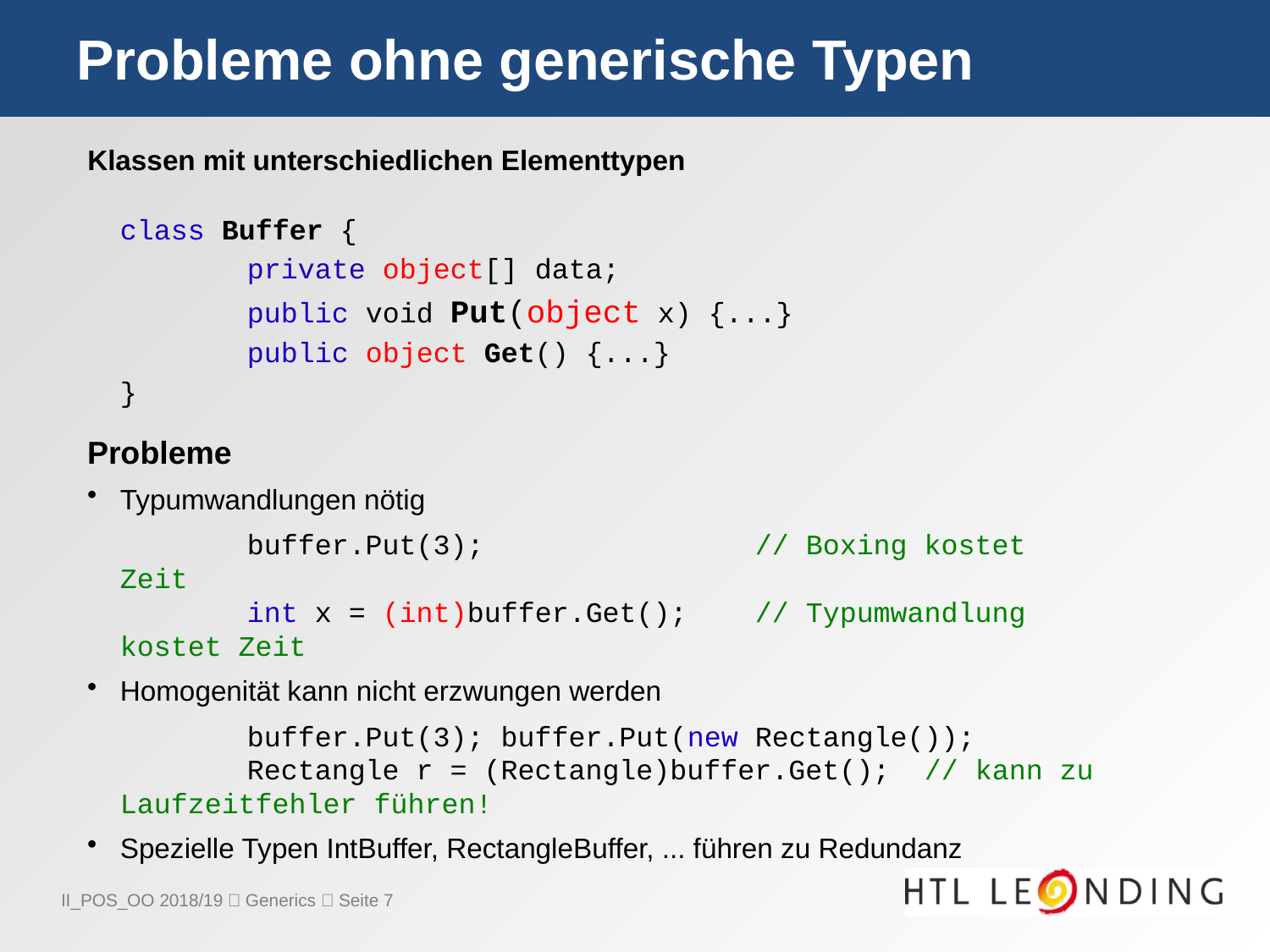

# Probleme ohne generische Typen
Klassen mit unterschiedlichen Elementtypen

	class Buffer {
		private object[] data;
		public void Put(object x) {...}
		public object Get() {...}
	}
Probleme
Typumwandlungen nötig
		buffer.Put(3);			// Boxing kostet Zeit
		int x = (int)buffer.Get();	// Typumwandlung kostet Zeit
Homogenität kann nicht erzwungen werden
		buffer.Put(3); buffer.Put(new Rectangle());
		Rectangle r = (Rectangle)buffer.Get();  // kann zu Laufzeitfehler führen!
Spezielle Typen IntBuffer, RectangleBuffer, ... führen zu Redundanz